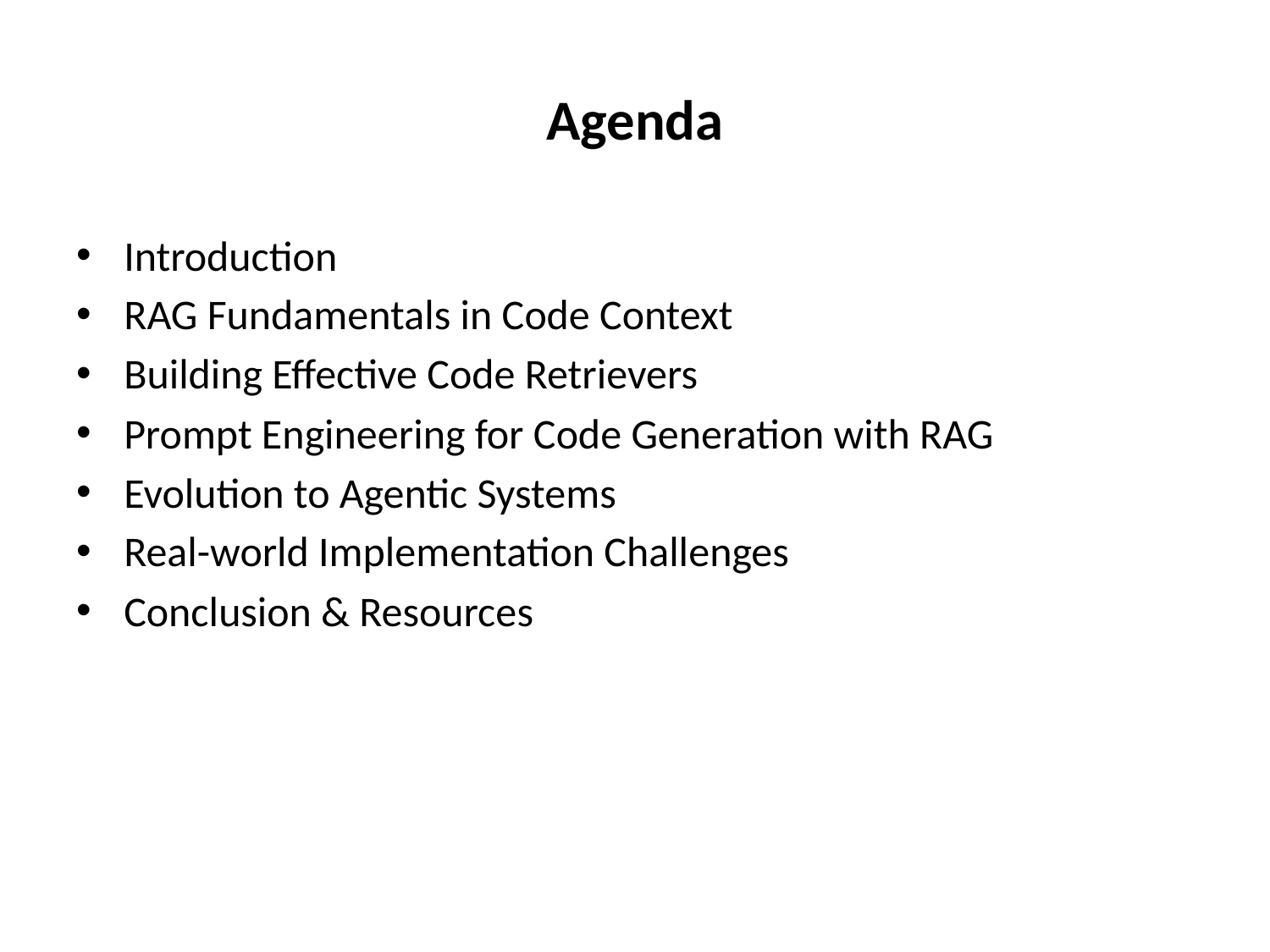

# Agenda
Introduction
RAG Fundamentals in Code Context
Building Effective Code Retrievers
Prompt Engineering for Code Generation with RAG
Evolution to Agentic Systems
Real-world Implementation Challenges
Conclusion & Resources